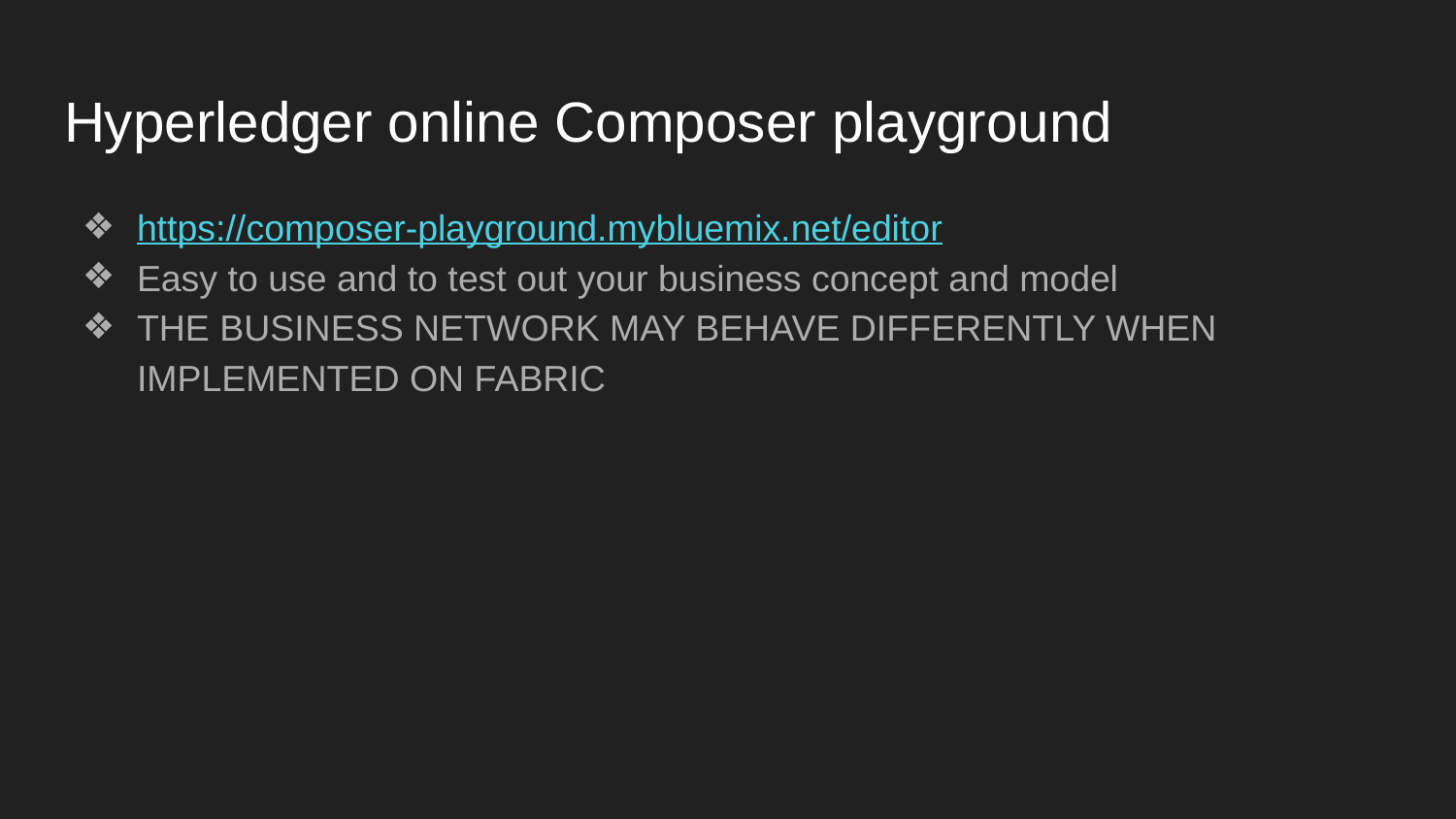

# Hyperledger online Composer playground
https://composer-playground.mybluemix.net/editor
Easy to use and to test out your business concept and model
THE BUSINESS NETWORK MAY BEHAVE DIFFERENTLY WHEN IMPLEMENTED ON FABRIC